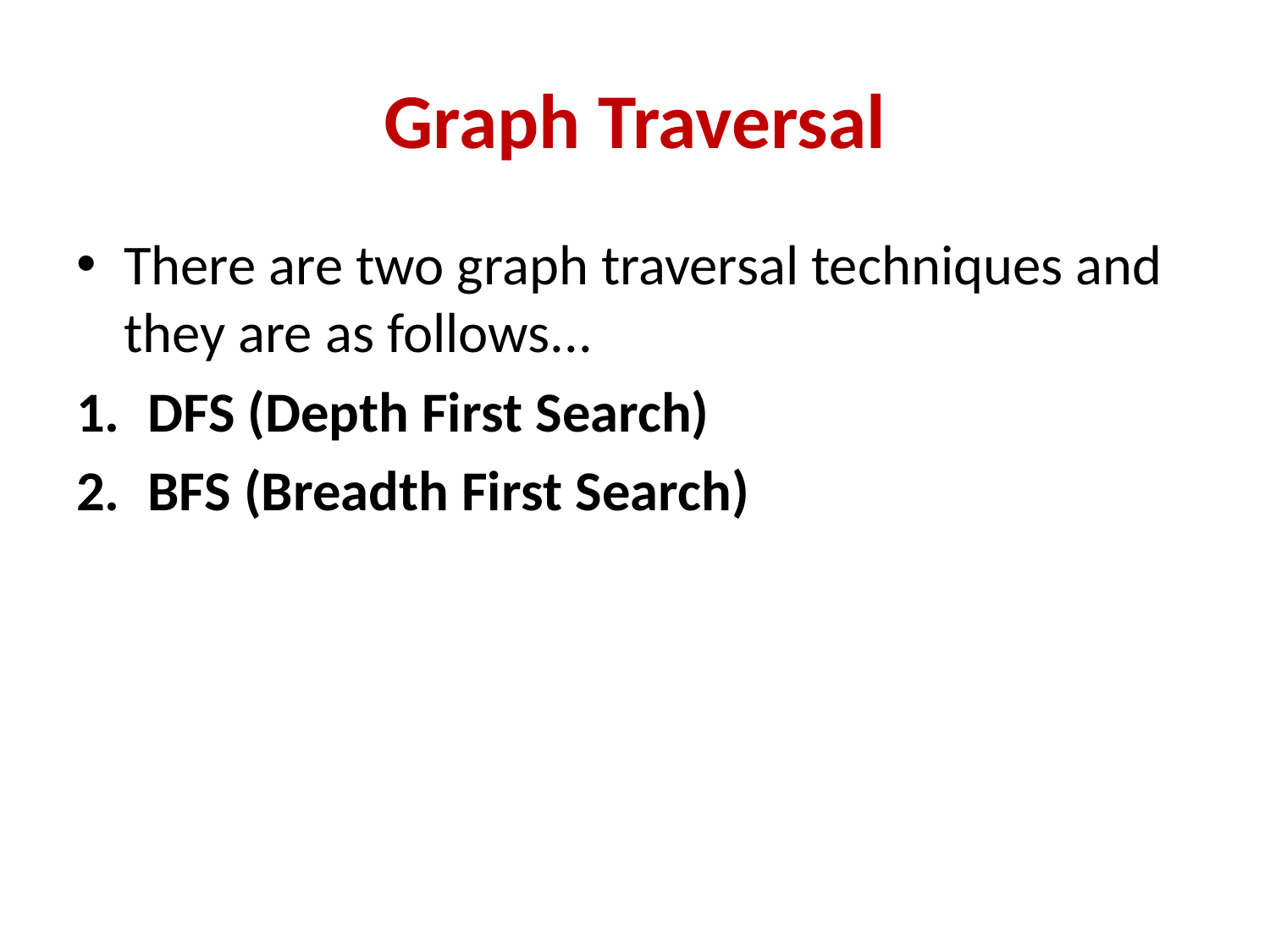

# Graph Traversal
There are two graph traversal techniques and they are as follows...
DFS (Depth First Search)
BFS (Breadth First Search)